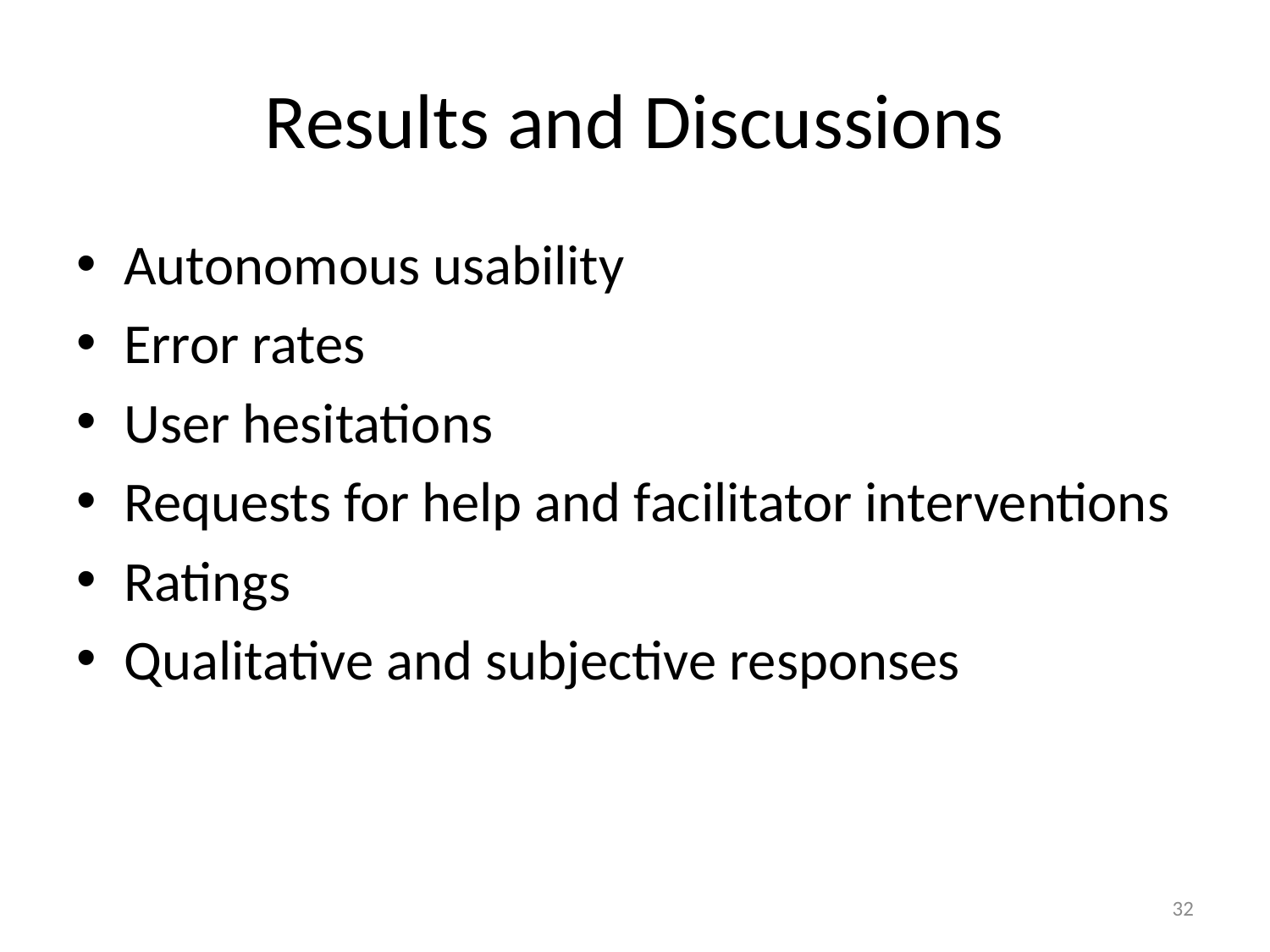

# Results and Discussions
Autonomous usability
Error rates
User hesitations
Requests for help and facilitator interventions
Ratings
Qualitative and subjective responses
32